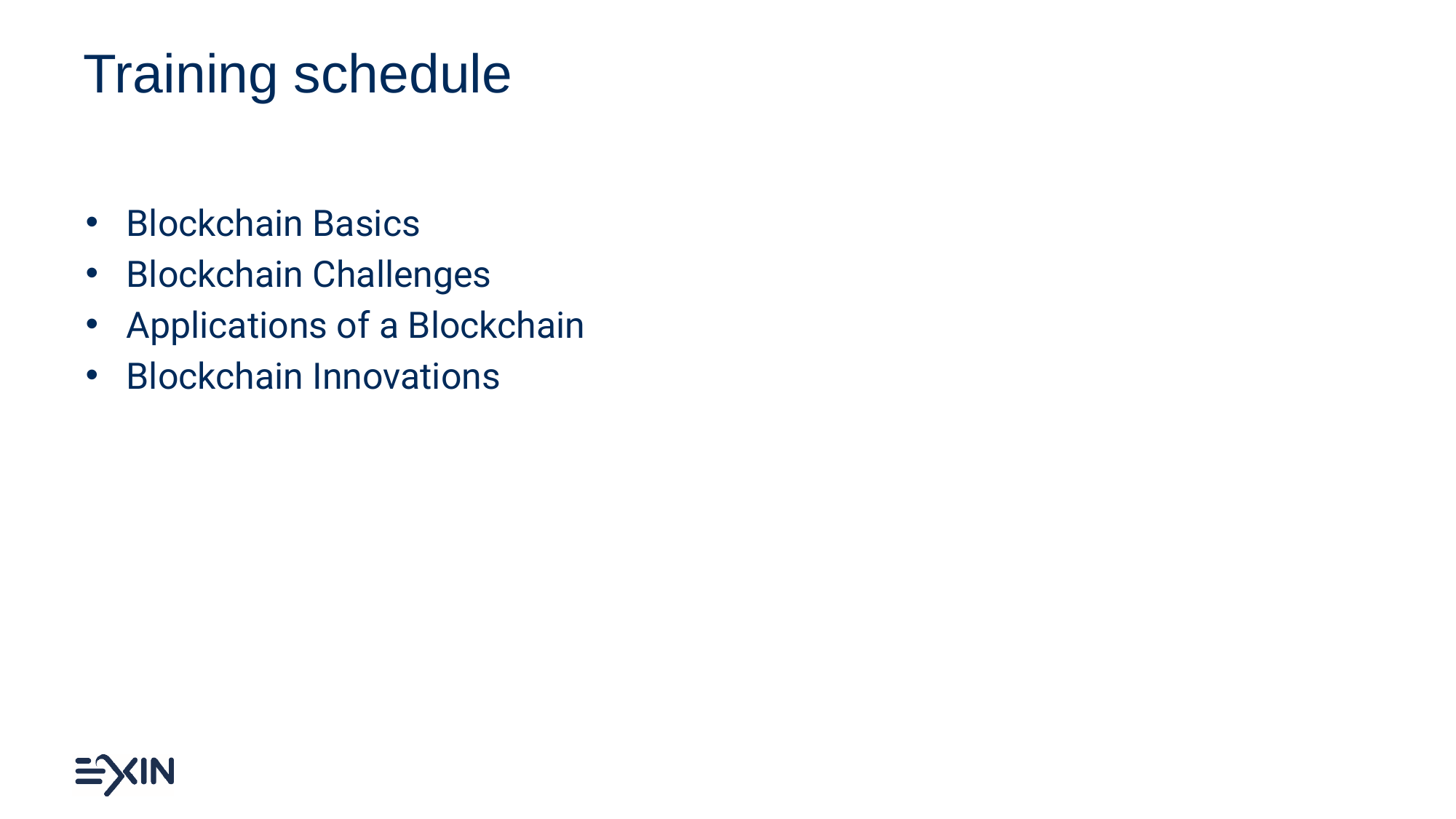

# Training schedule
Blockchain Basics
Blockchain Challenges
Applications of a Blockchain
Blockchain Innovations